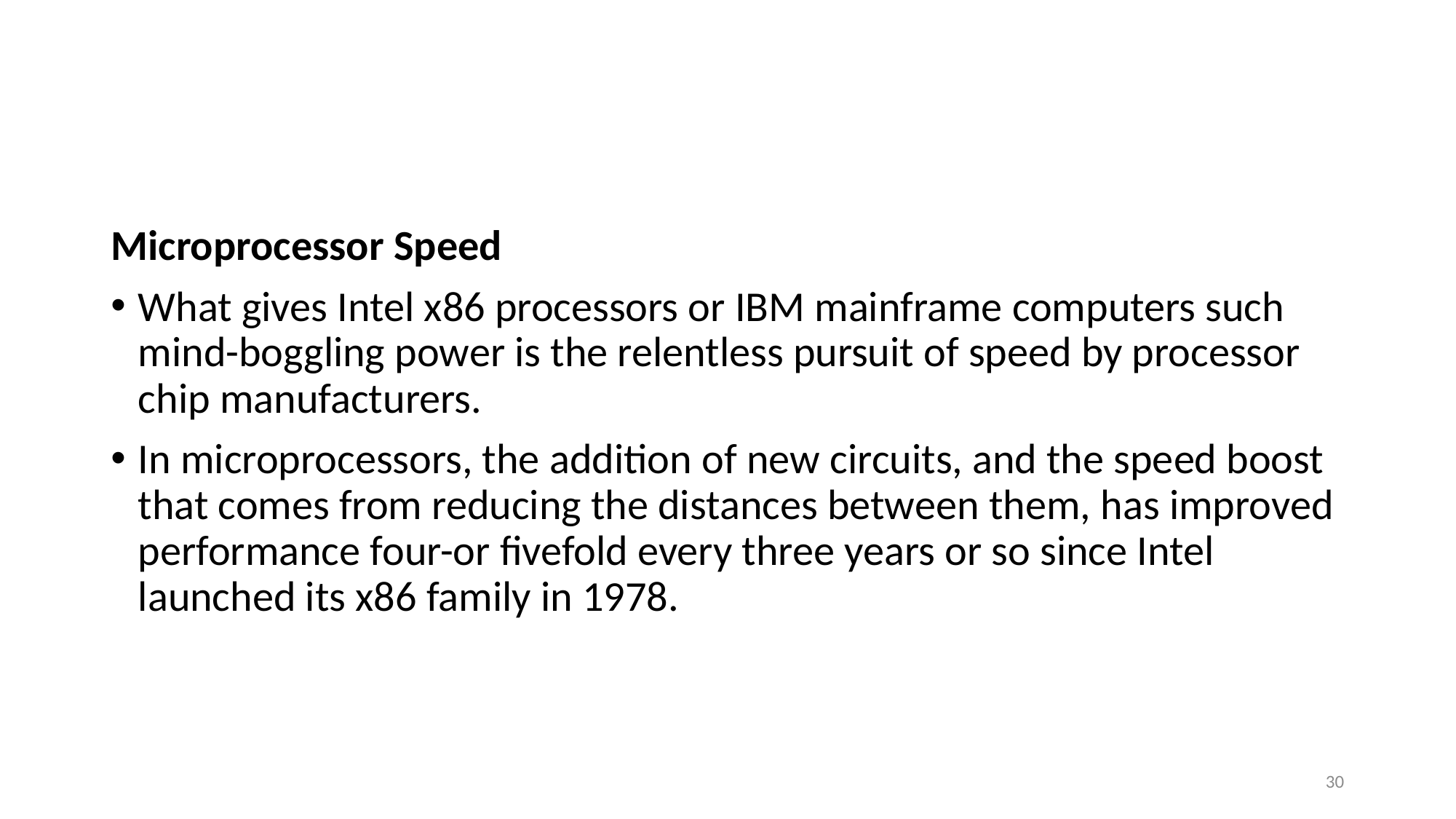

#
Microprocessor Speed
What gives Intel x86 processors or IBM mainframe computers such mind-boggling power is the relentless pursuit of speed by processor chip manufacturers.
In microprocessors, the addition of new circuits, and the speed boost that comes from reducing the distances between them, has improved performance four-or fivefold every three years or so since Intel launched its x86 family in 1978.

30